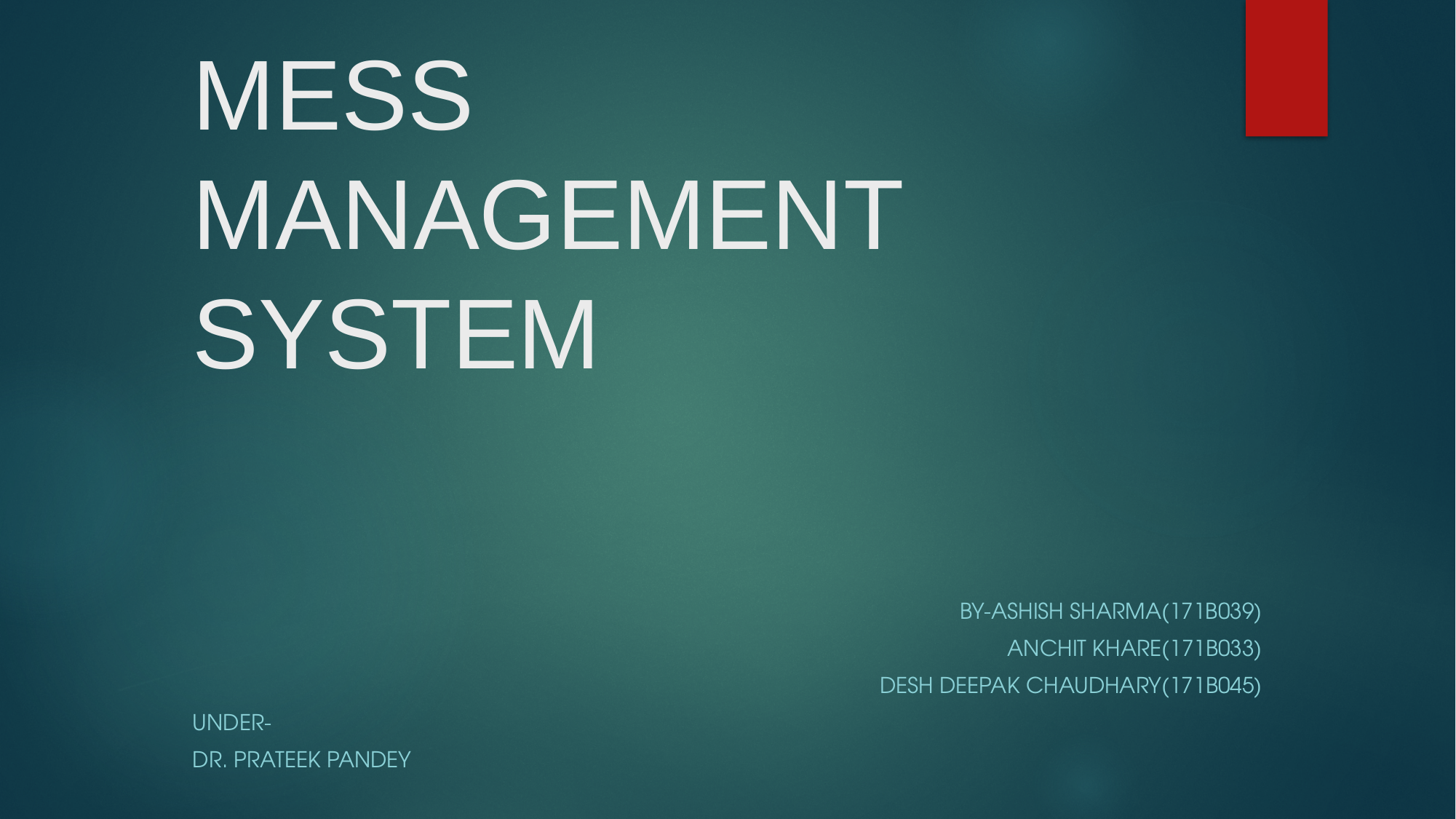

# MESS MANAGEMENT SYSTEM
BY-ASHISH SHARMA(171B039)
ANCHIT KHARE(171B033)
DESH DEEPAK CHAUDHARY(171B045)
UNDER-
DR. PRATeeK PANDEY